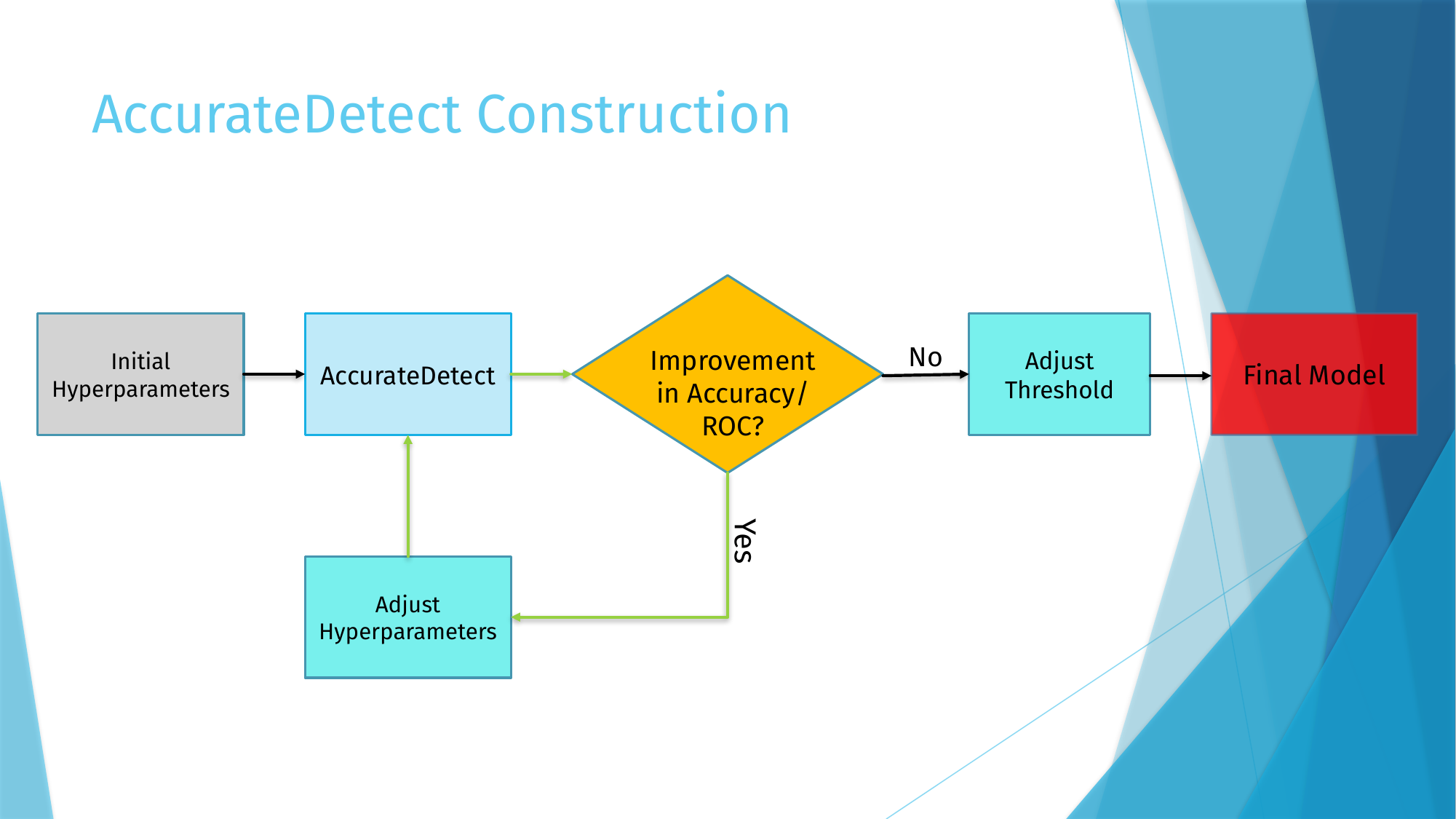

# AccurateDetect Construction

AccurateDetect
Adjust Threshold
Final Model
Initial Hyperparameters
Adjust Hyperparameters
No
Improvement in Accuracy/ ROC?

Yes